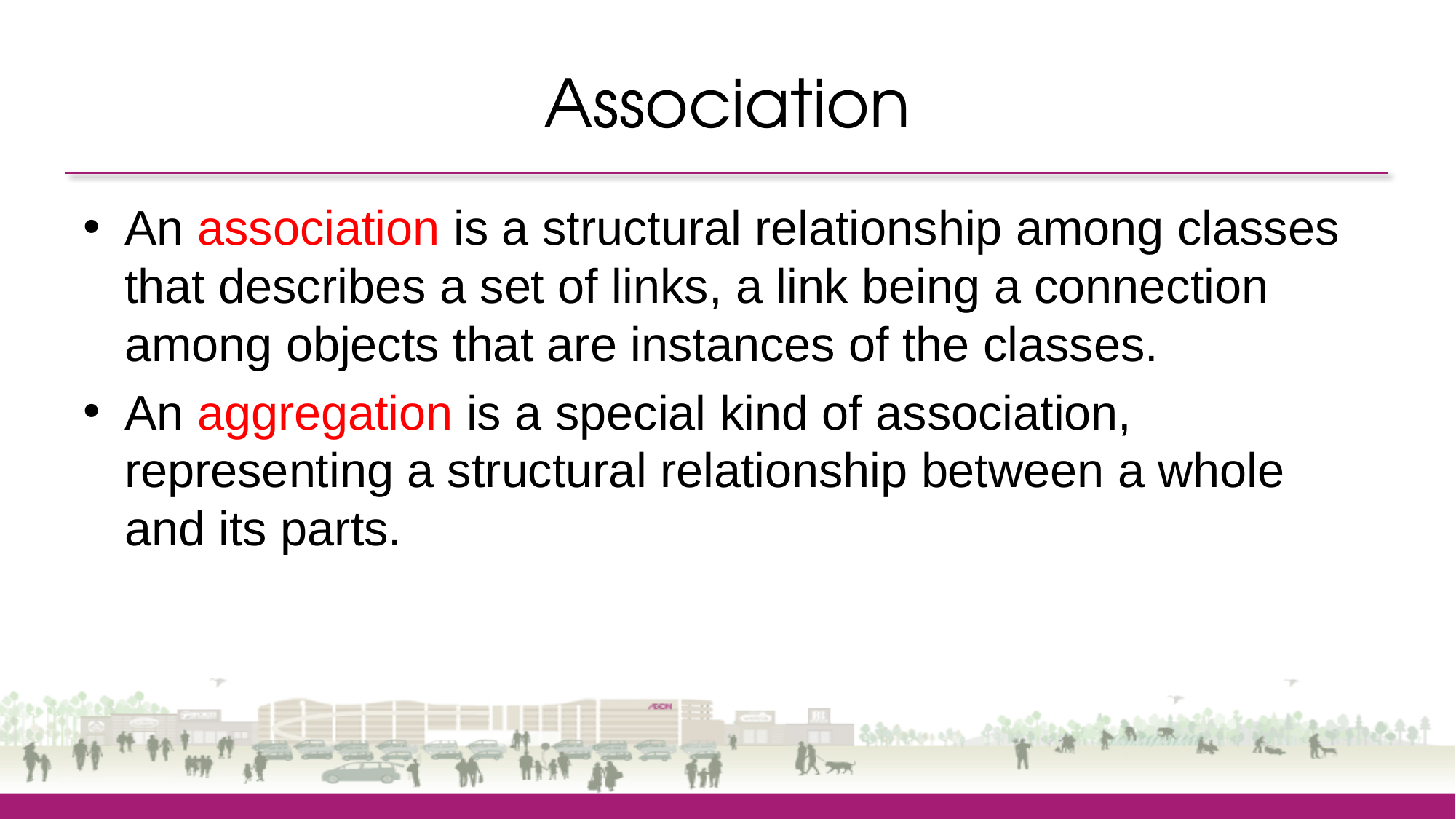

# Association
An association is a structural relationship among classes that describes a set of links, a link being a connection among objects that are instances of the classes.
An aggregation is a special kind of association, representing a structural relationship between a whole and its parts.